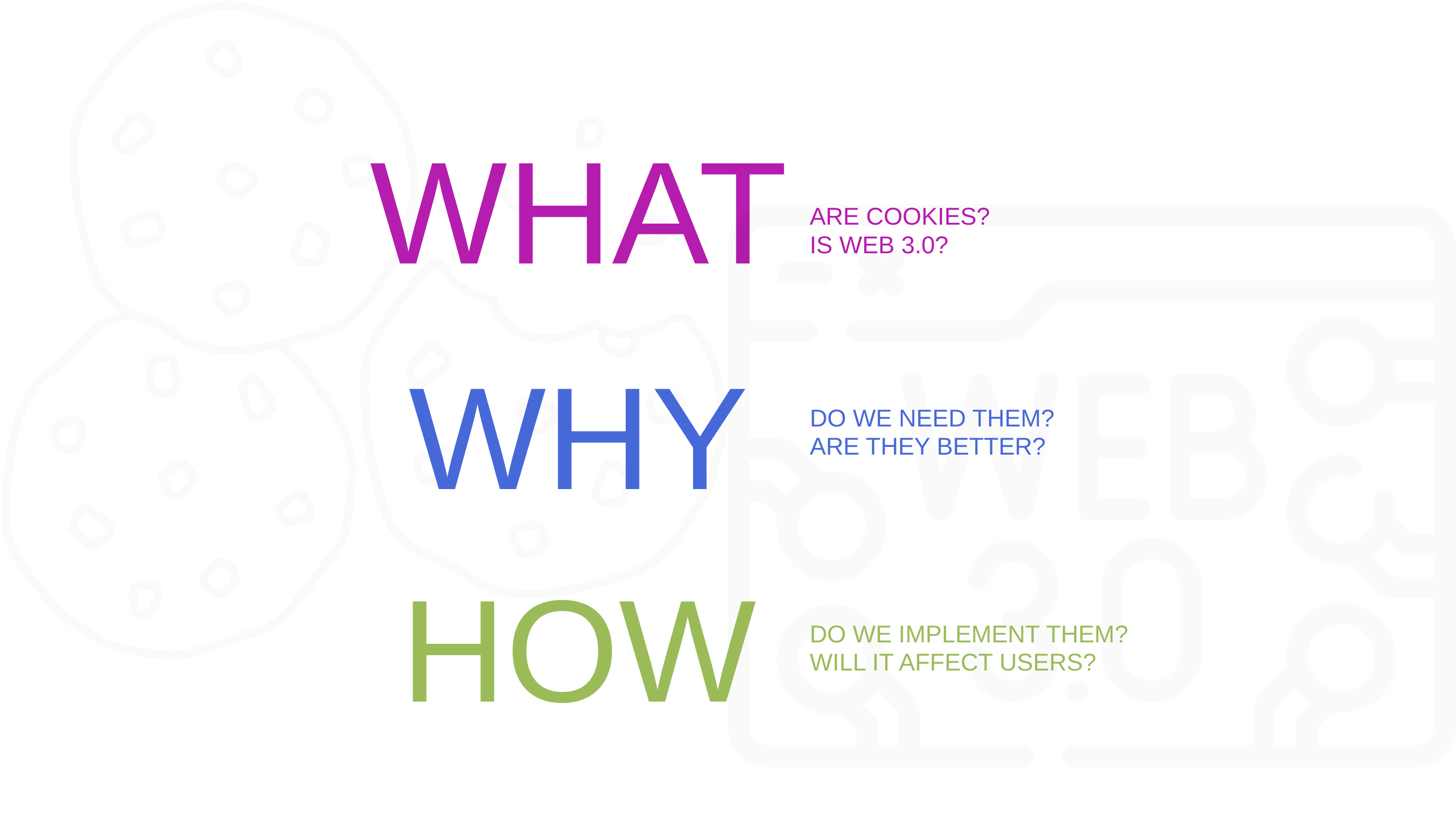

WHAT
ARE COOKIES?
IS WEB 3.0?
WHY
HOW
DO WE NEED THEM?
ARE THEY BETTER?
DO WE IMPLEMENT THEM?
WILL IT AFFECT USERS?